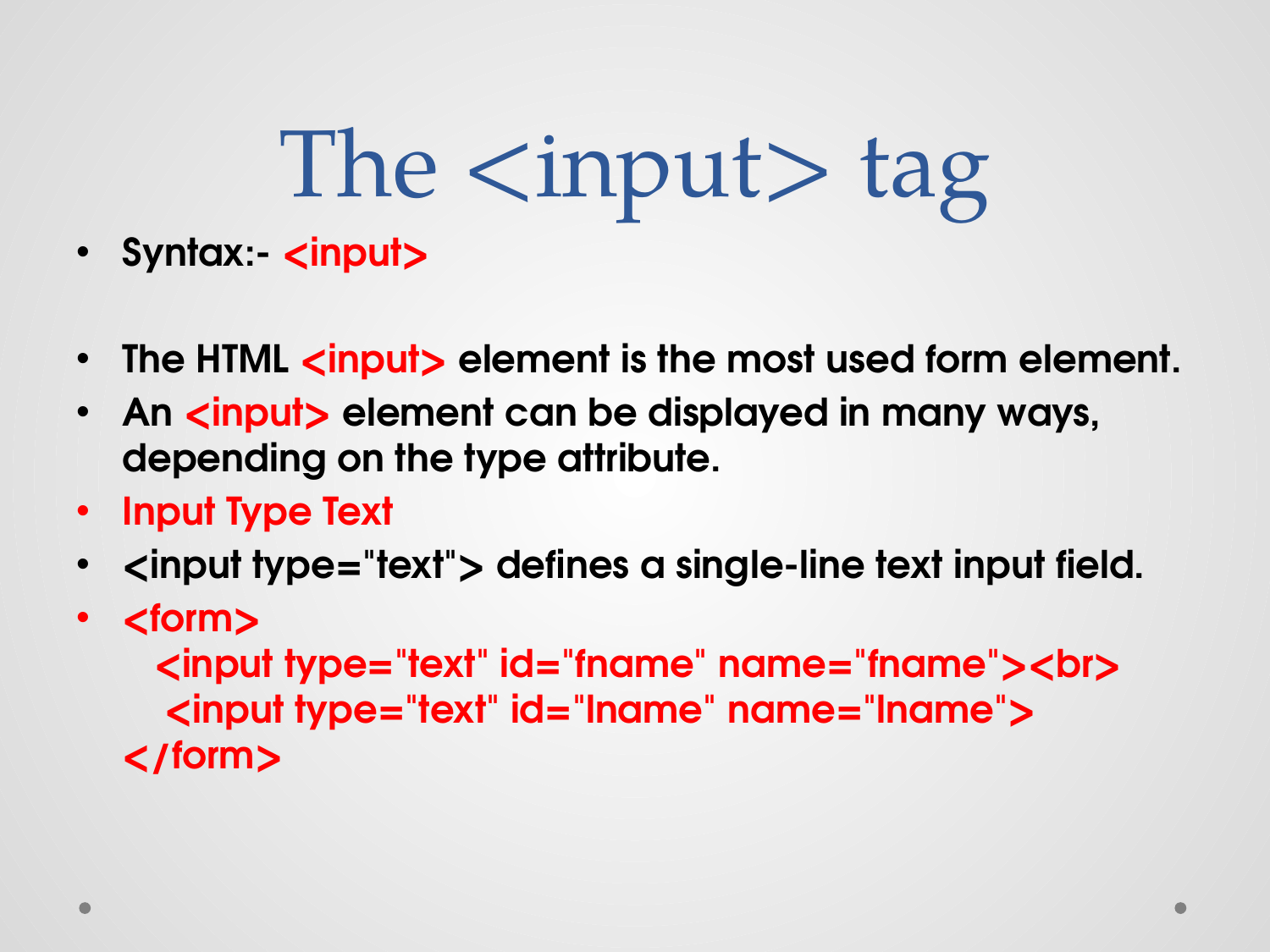

# The <input> tag
Syntax:- <input>

The HTML <input> element is the most used form element.
An <input> element can be displayed in many ways, depending on the type attribute.
Input Type Text
<input type="text"> defines a single-line text input field.
<form>
   <input type="text" id="fname" name="fname"><br>
    <input type="text" id="lname" name="lname">
</form>